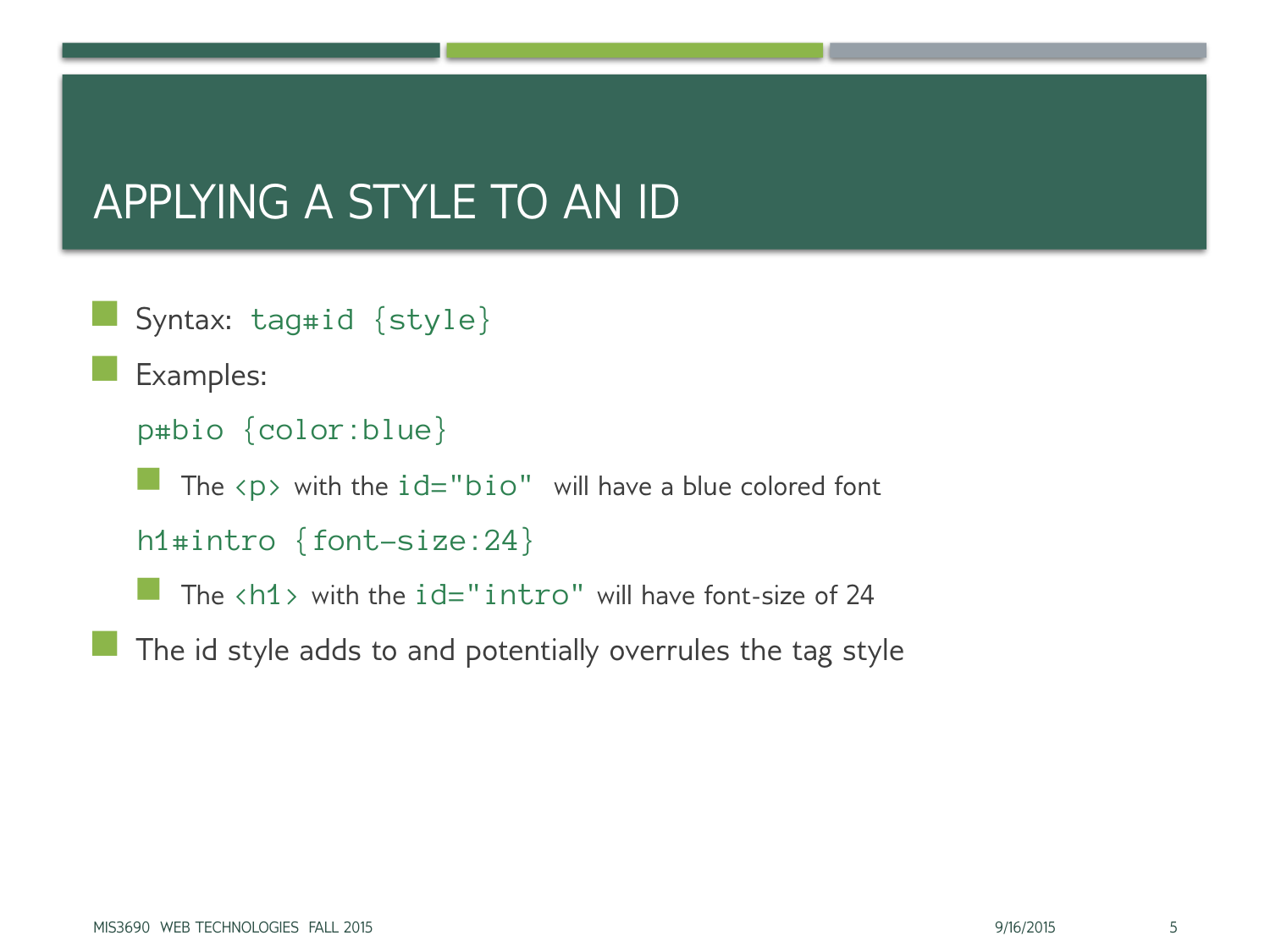

# Applying a Style to an ID
Syntax:  tag#id {style}
Examples:
p#bio {color:blue}
The <p> with the id="bio" will have a blue colored font
h1#intro {font-size:24}
The <h1> with the id="intro" will have font-size of 24
The id style adds to and potentially overrules the tag style

MIS3690  Web Technologies  Fall 2015
9/16/2015
5